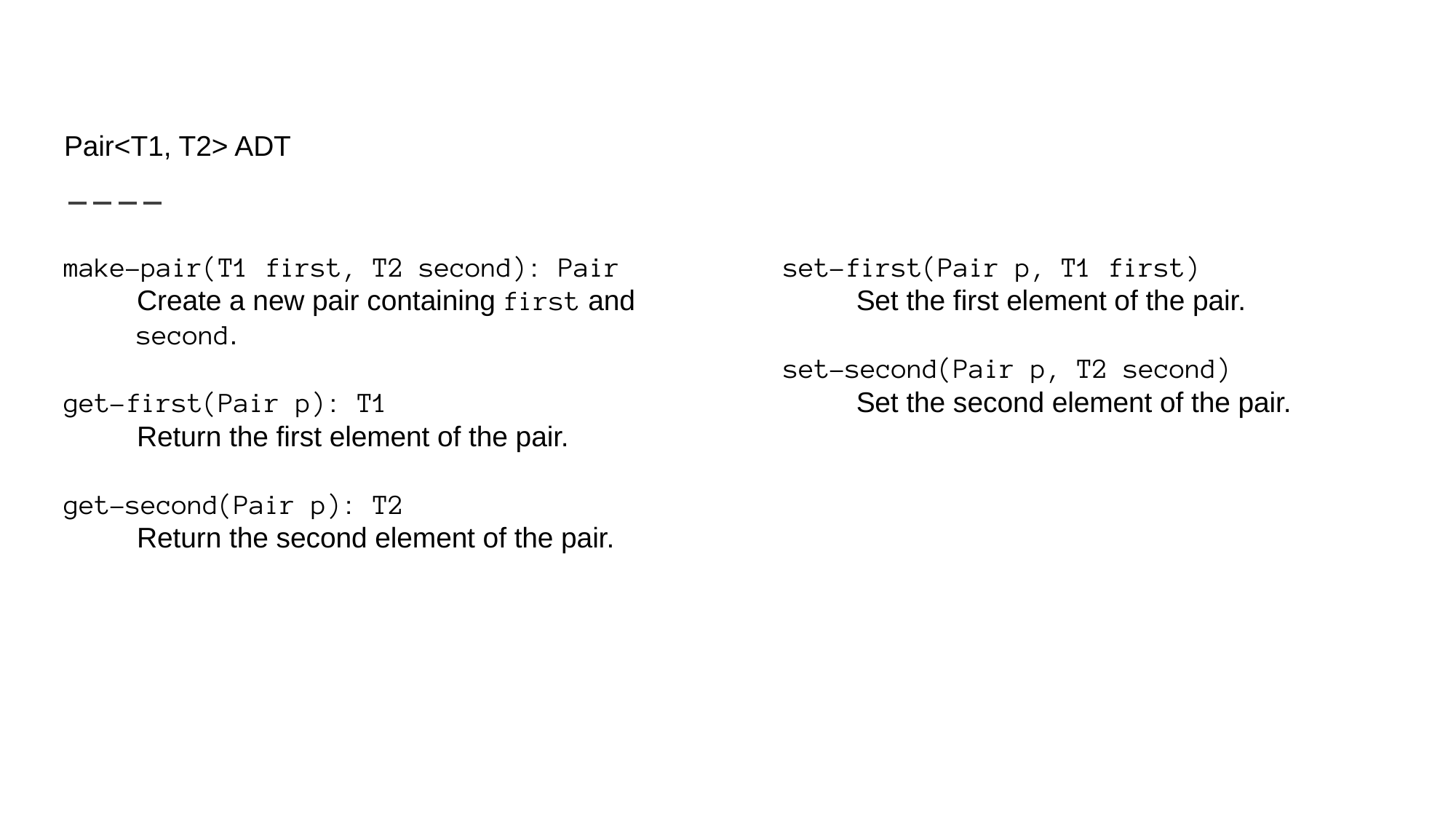

# Pair<T1, T2> ADT
make-pair(T1 first, T2 second): Pair
Create a new pair containing first and second.
get-first(Pair p): T1
Return the first element of the pair.
get-second(Pair p): T2
Return the second element of the pair.

set-first(Pair p, T1 first)
Set the first element of the pair.
set-second(Pair p, T2 second)
Set the second element of the pair.